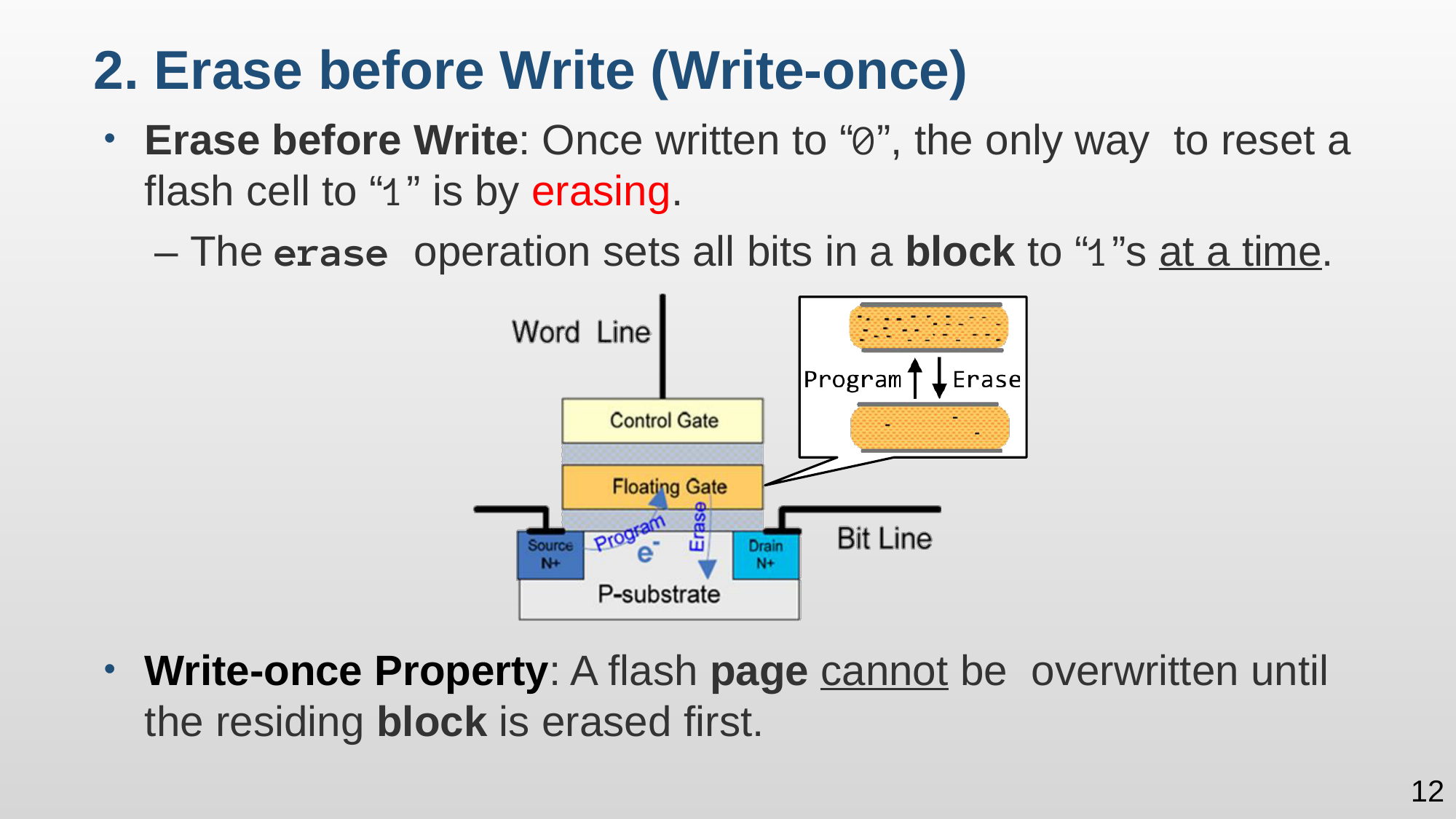

2. Erase before Write (Write-once)
Erase before Write: Once written to “0”, the only way  to reset a flash cell to “1” is by erasing.
  – The erase operation sets all bits in a block to “1”s at a time.

Write-once Property: A flash page cannot be  overwritten until the residing block is erased first.

12